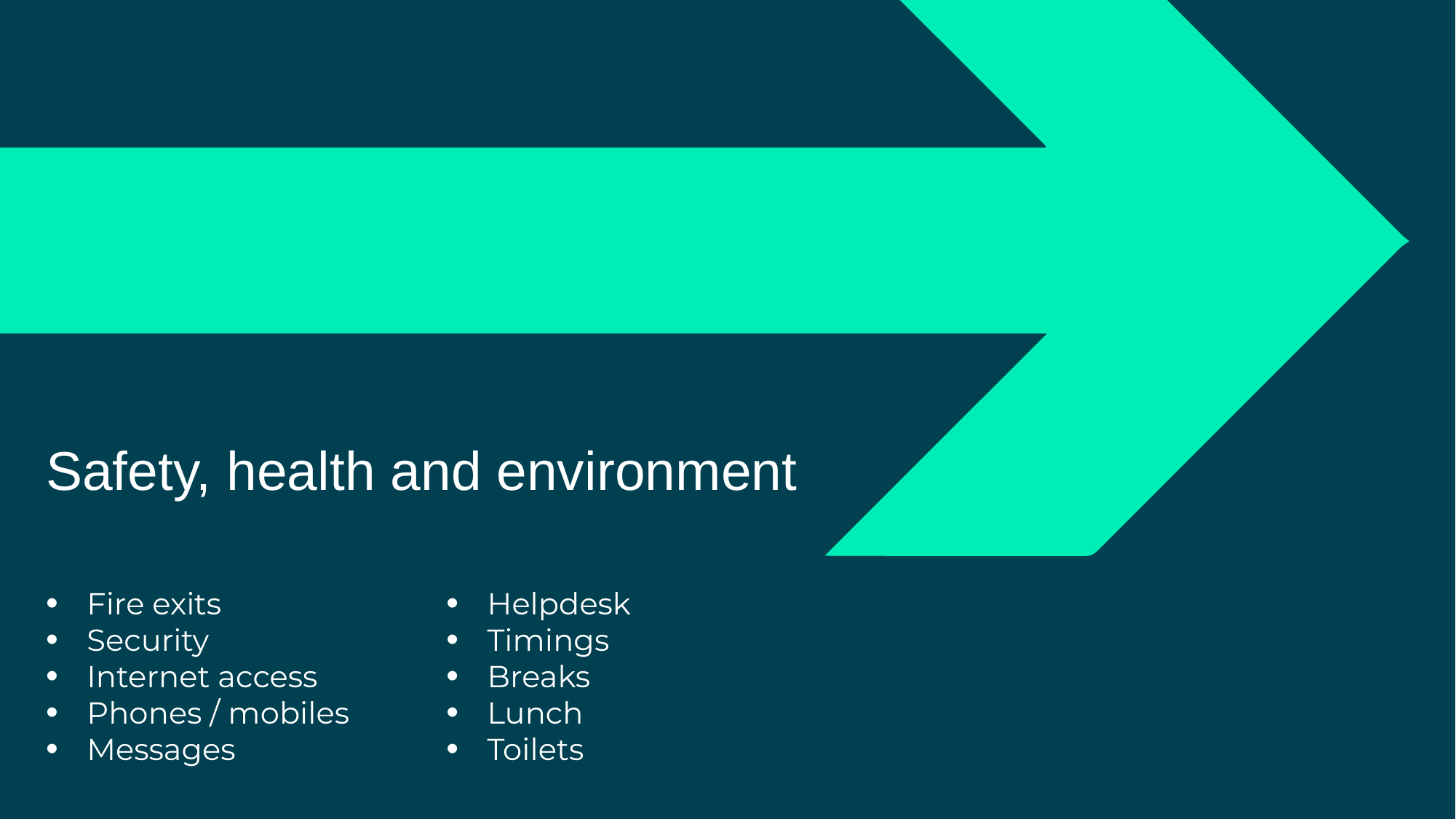

# Safety, health and environment
Fire exits
Security
Internet access
Phones / mobiles
Messages

Helpdesk
Timings
Breaks
Lunch
Toilets